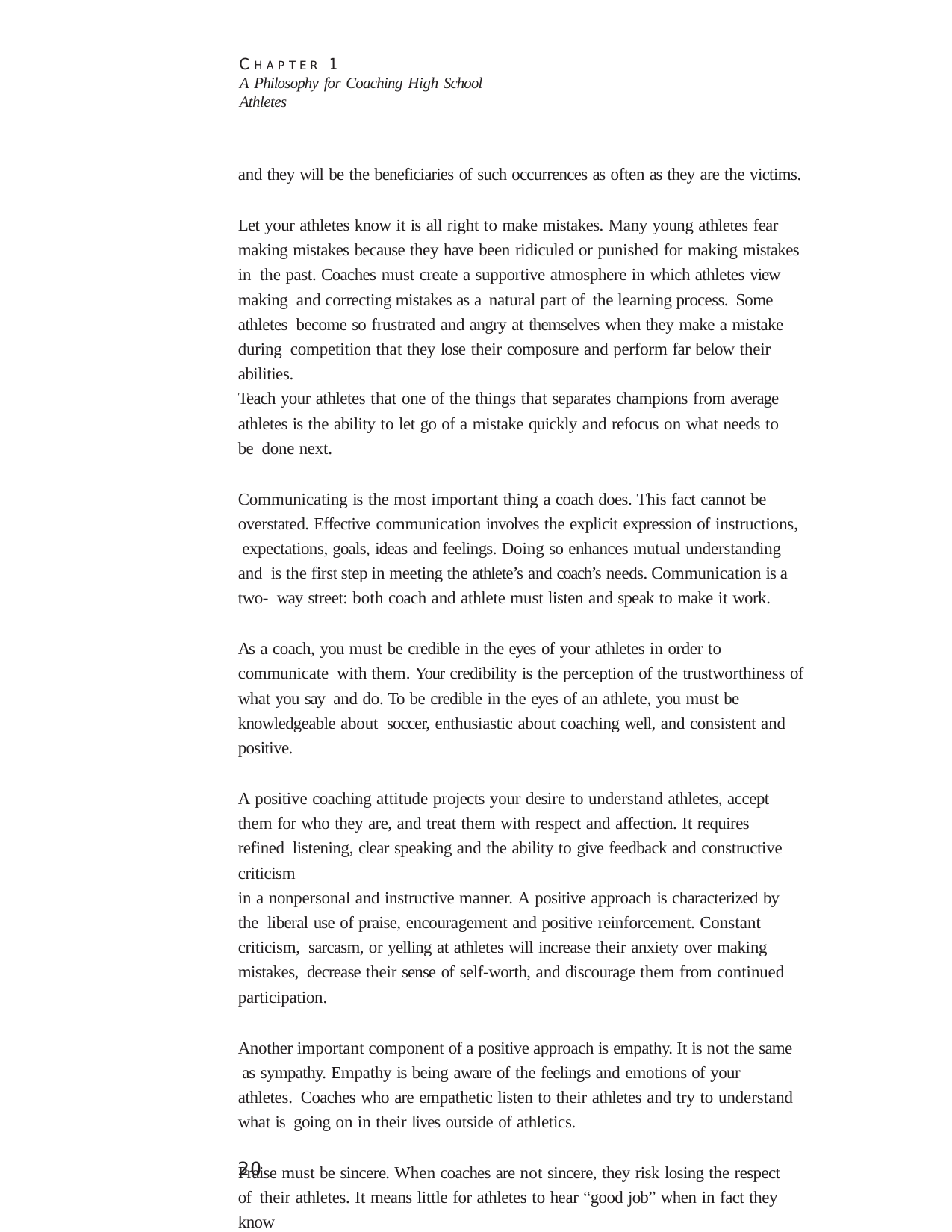

C H A P T E R   1
A Philosophy for Coaching High School Athletes
and they will be the beneficiaries of such occurrences as often as they are the victims.

Let your athletes know it is all right to make mistakes. Many young athletes fear  making mistakes because they have been ridiculed or punished for making mistakes in  the past. Coaches must create a supportive atmosphere in which athletes view making  and correcting mistakes as a natural part of the learning process. Some athletes  become so frustrated and angry at themselves when they make a mistake during  competition that they lose their composure and perform far below their abilities.
Teach your athletes that one of the things that separates champions from average  athletes is the ability to let go of a mistake quickly and refocus on what needs to be  done next.

Communicating is the most important thing a coach does. This fact cannot be  overstated. Effective communication involves the explicit expression of instructions,  expectations, goals, ideas and feelings. Doing so enhances mutual understanding and  is the first step in meeting the athlete’s and coach’s needs. Communication is a two-  way street: both coach and athlete must listen and speak to make it work.

As a coach, you must be credible in the eyes of your athletes in order to communicate  with them. Your credibility is the perception of the trustworthiness of what you say  and do. To be credible in the eyes of an athlete, you must be knowledgeable about  soccer, enthusiastic about coaching well, and consistent and positive.

A positive coaching attitude projects your desire to understand athletes, accept  them for who they are, and treat them with respect and affection. It requires refined  listening, clear speaking and the ability to give feedback and constructive criticism
in a nonpersonal and instructive manner. A positive approach is characterized by the  liberal use of praise, encouragement and positive reinforcement. Constant criticism,  sarcasm, or yelling at athletes will increase their anxiety over making mistakes,  decrease their sense of self-worth, and discourage them from continued participation.

Another important component of a positive approach is empathy. It is not the same  as sympathy. Empathy is being aware of the feelings and emotions of your athletes.  Coaches who are empathetic listen to their athletes and try to understand what is  going on in their lives outside of athletics.

Praise must be sincere. When coaches are not sincere, they risk losing the respect of  their athletes. It means little for athletes to hear “good job” when in fact they know
20